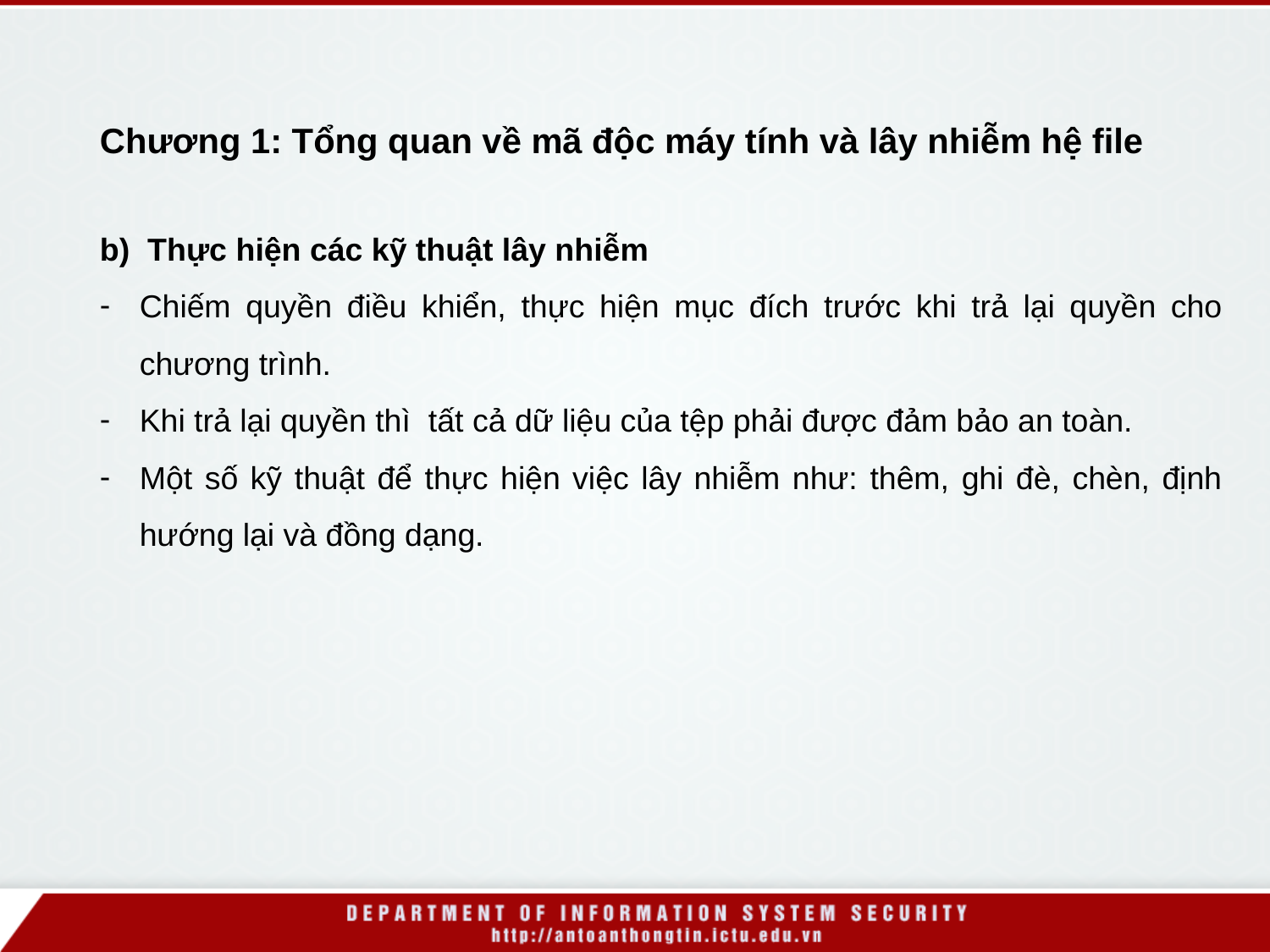

Chương 1: Tổng quan về mã độc máy tính và lây nhiễm hệ file
Thực hiện các kỹ thuật lây nhiễm
Chiếm quyền điều khiển, thực hiện mục đích trước khi trả lại quyền cho chương trình.
Khi trả lại quyền thì  tất cả dữ liệu của tệp phải được đảm bảo an toàn.
Một số kỹ thuật để thực hiện việc lây nhiễm như: thêm, ghi đè, chèn, định hướng lại và đồng dạng.